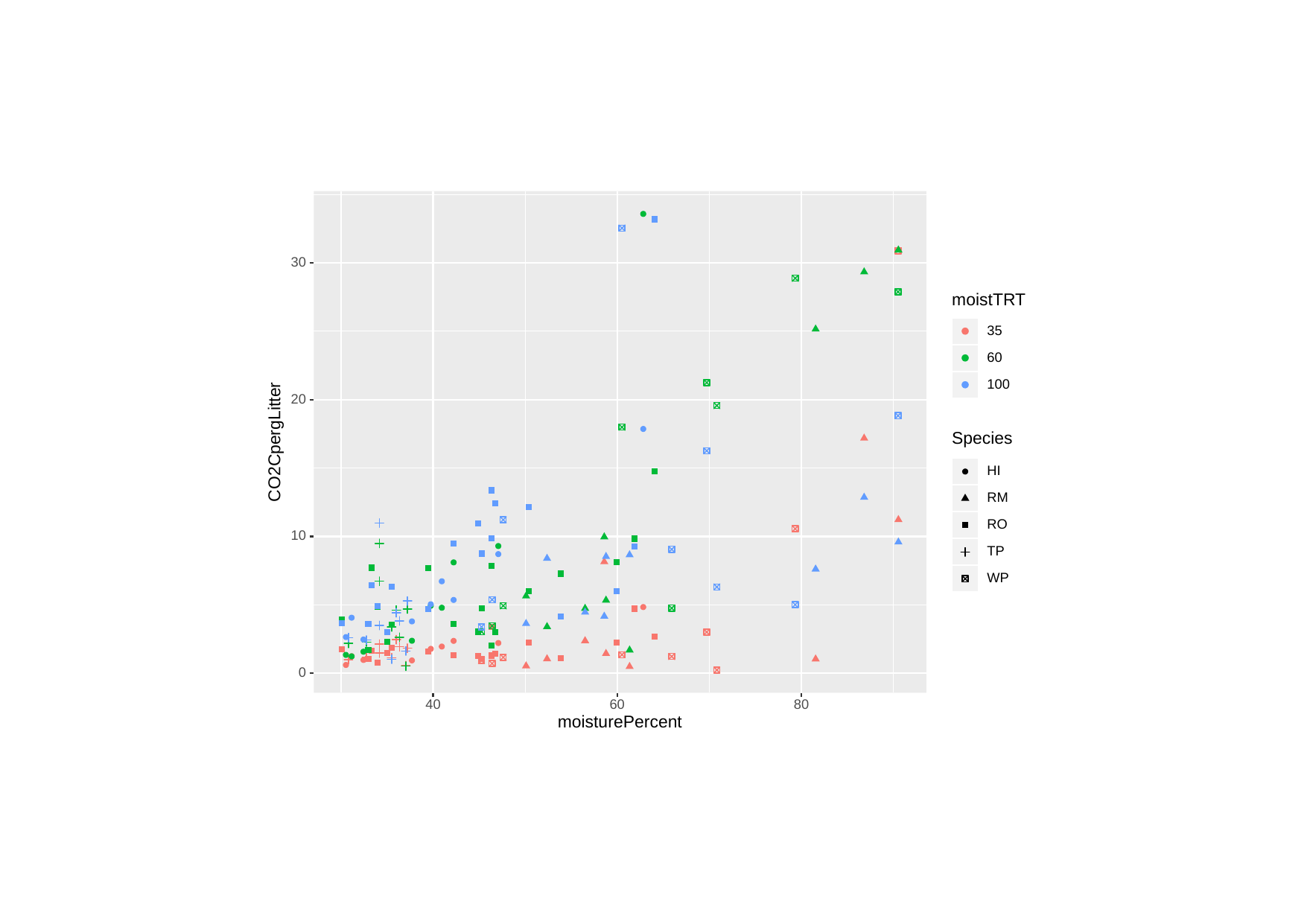

30

moistTRT

35

60

100

20

Species

CO2CpergLitter

HI

RM

RO

10

TP

WP

0

40
60
80
moisturePercent